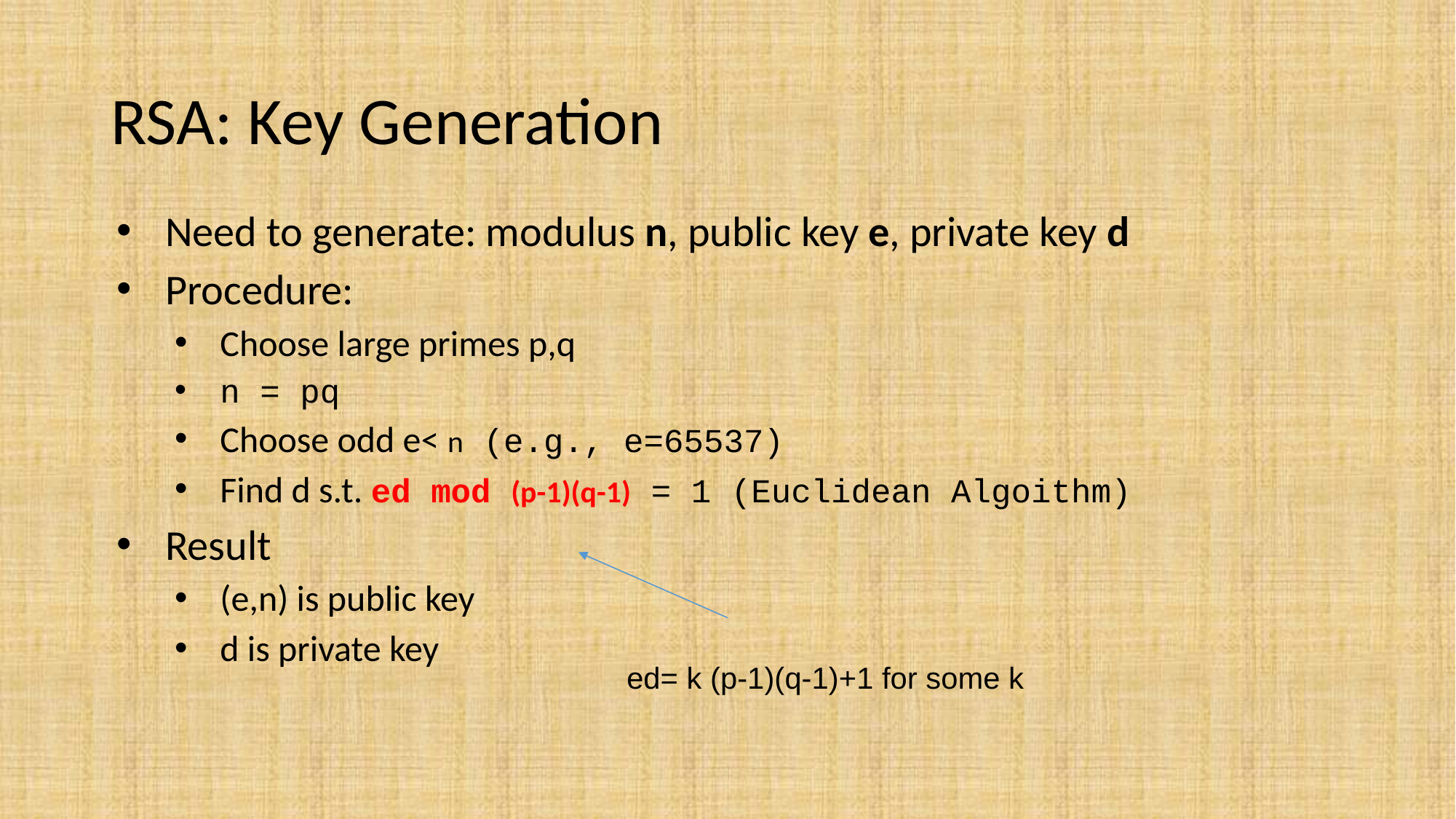

# RSA: Key Generation
Need to generate: modulus n, public key e, private key d
Procedure:
Choose large primes p,q
n = pq
Choose odd e< n (e.g., e=65537)
Find d s.t. ed mod (p-1)(q-1) = 1 (Euclidean Algoithm)
Result
(e,n) is public key
d is private key

ed= k (p-1)(q-1)+1 for some k